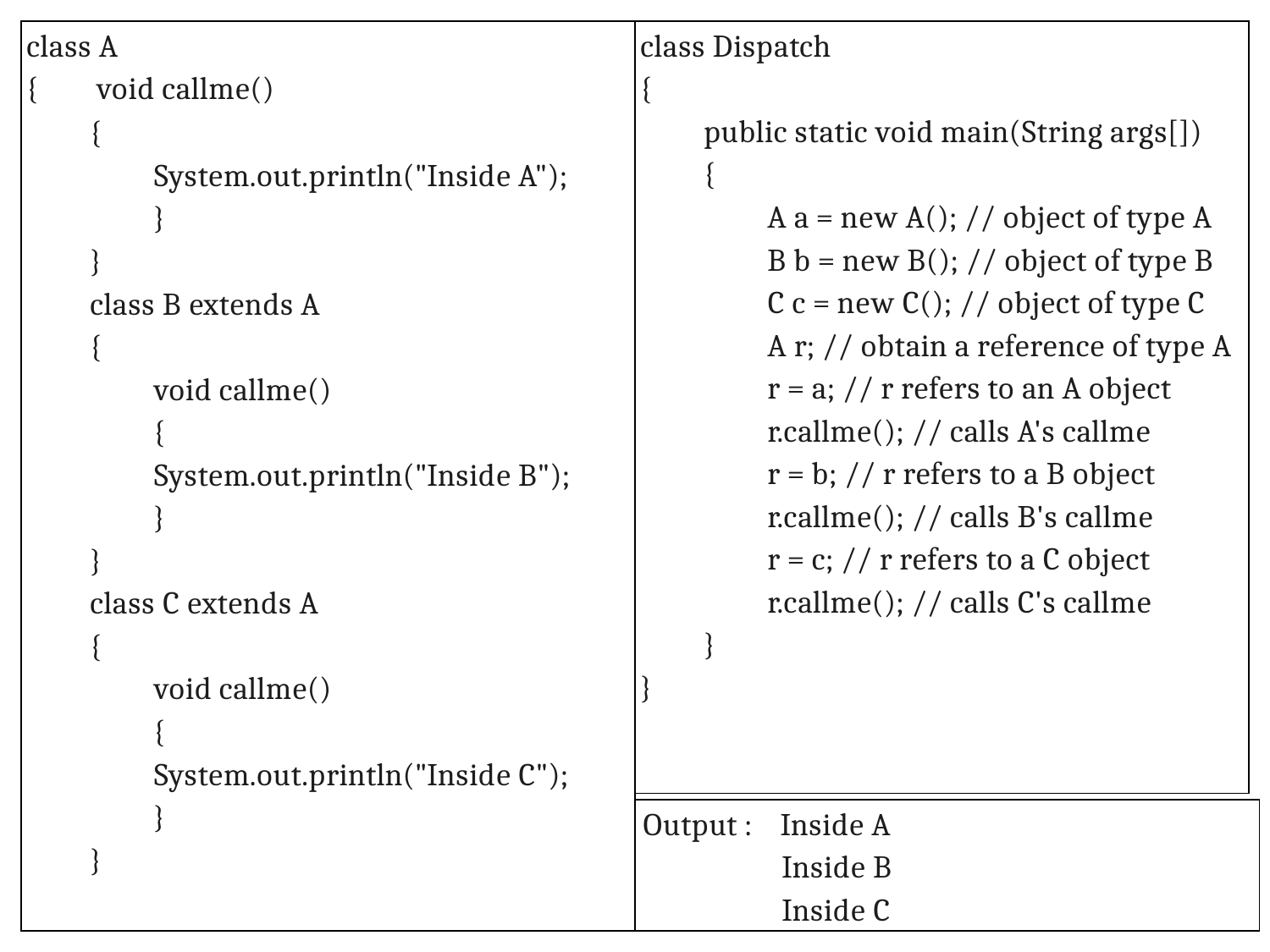

| class A { void callme() { System.out.println("Inside A"); } } class B extends A { void callme() { System.out.println("Inside B"); } } class C extends A { void callme() { System.out.println("Inside C"); } } |
| --- |
| class Dispatch { public static void main(String args[]) { A a = new A(); // object of type A B b = new B(); // object of type B C c = new C(); // object of type C A r; // obtain a reference of type A r = a; // r refers to an A object r.callme(); // calls A's callme r = b; // r refers to a B object r.callme(); // calls B's callme r = c; // r refers to a C object r.callme(); // calls C's callme } } |
| --- |
| Output : Inside A Inside B Inside C |
| --- |